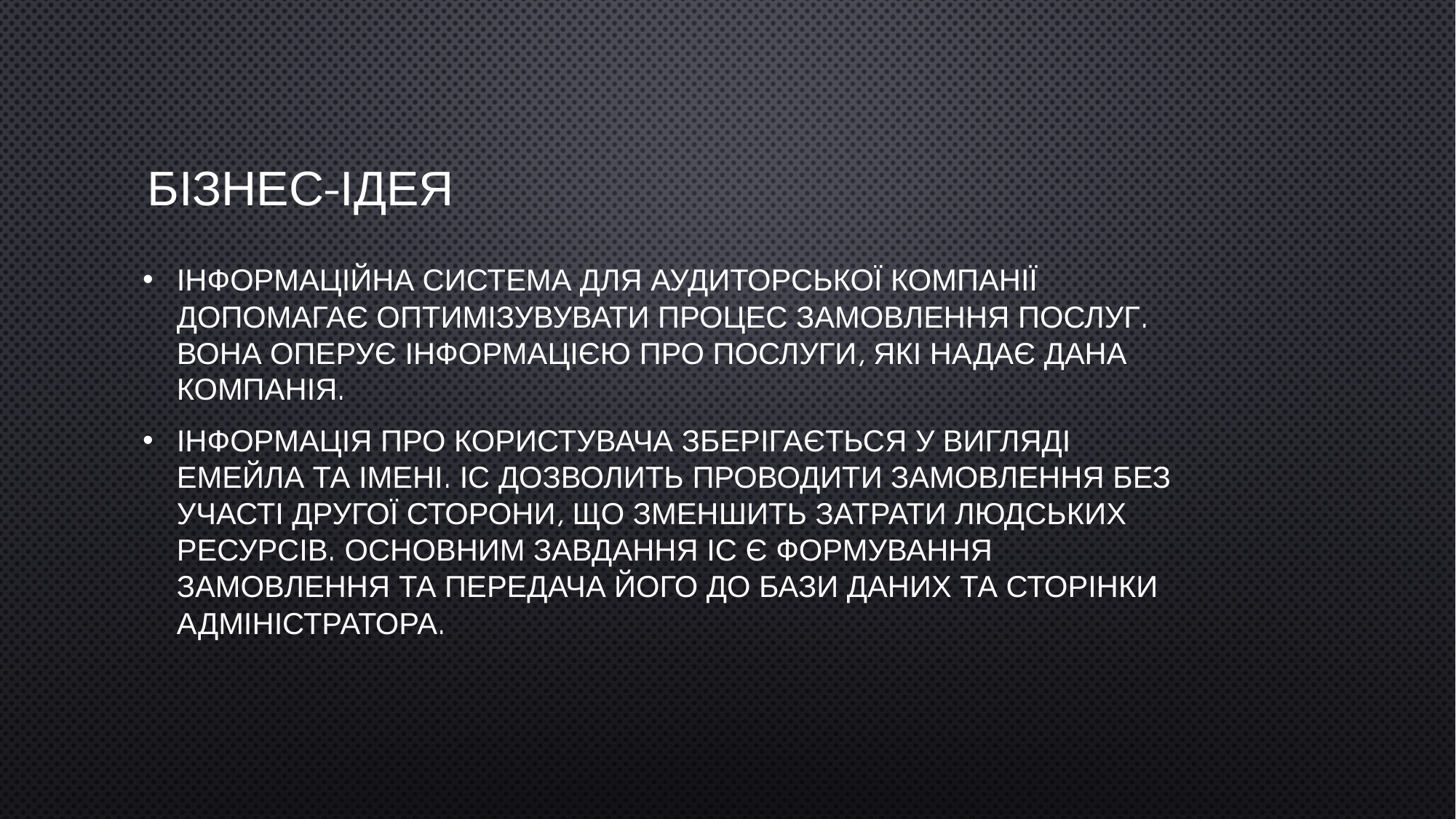

# Бізнес-ідея
Інформаційна система для аудиторської компанії допомагає оптимізувувати процес замовлення послуг. Вона оперує інформацією про послуги, які надає дана компанія.
Інформація про користувача зберігається у вигляді емейла та імені. ІС дозволить проводити замовлення без участі другої сторони, що зменшить затрати людських ресурсів. Основним завдання ІС є формування замовлення та передача його до бази даних та сторінки адміністратора.